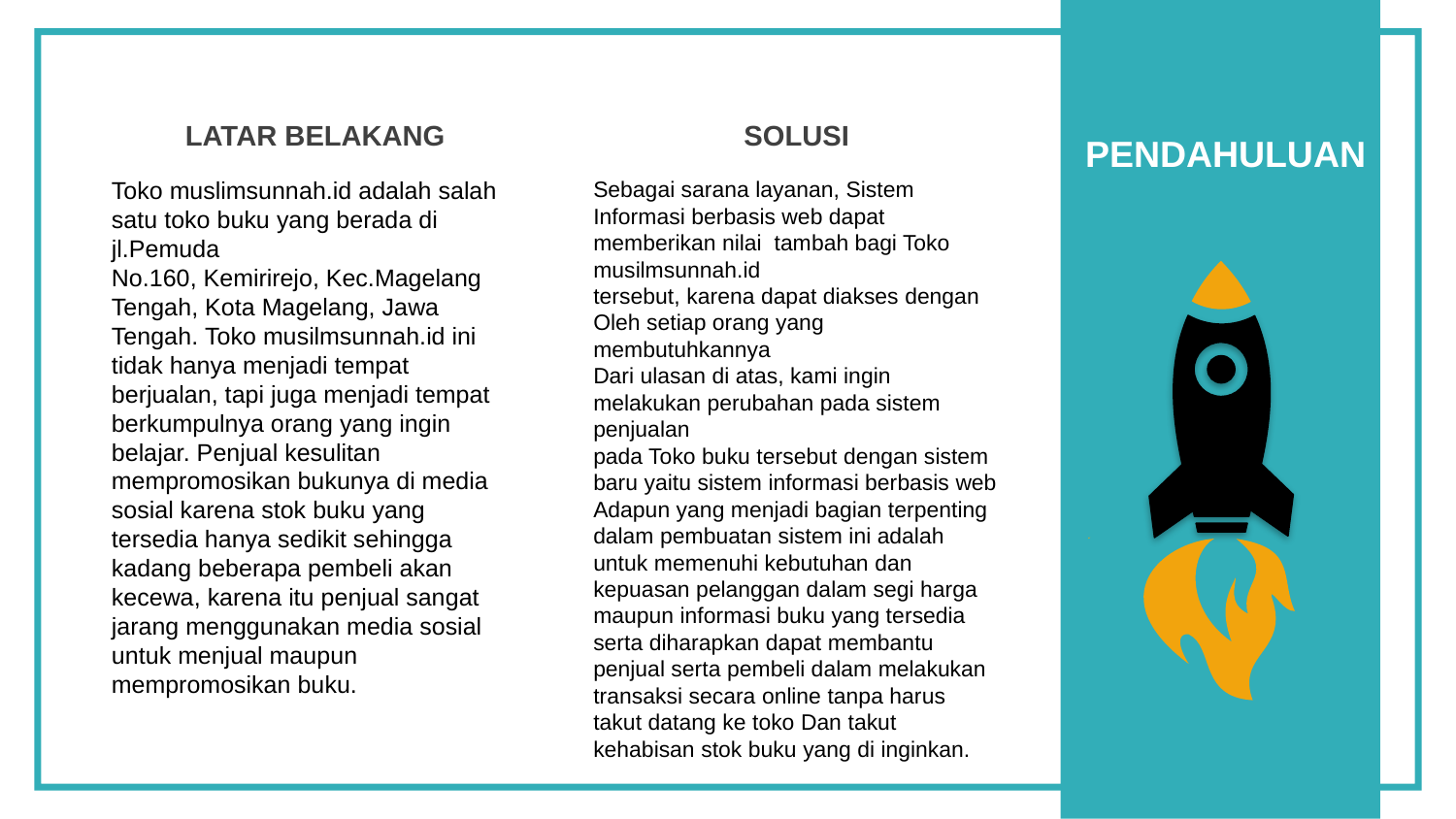

LATAR BELAKANG
Toko muslimsunnah.id adalah salah satu toko buku yang berada di jl.Pemuda No.160, Kemirirejo, Kec.Magelang Tengah, Kota Magelang, Jawa Tengah. Toko musilmsunnah.id ini tidak hanya menjadi tempat berjualan, tapi juga menjadi tempat berkumpulnya orang yang ingin belajar. Penjual kesulitan mempromosikan bukunya di media sosial karena stok buku yang tersedia hanya sedikit sehingga kadang beberapa pembeli akan kecewa, karena itu penjual sangat jarang menggunakan media sosial untuk menjual maupun mempromosikan buku.
SOLUSI
Sebagai sarana layanan, Sistem Informasi berbasis web dapat memberikan nilai  tambah bagi Toko musilmsunnah.id
tersebut, karena dapat diakses dengan
Oleh setiap orang yang
membutuhkannya
Dari ulasan di atas, kami ingin melakukan perubahan pada sistem penjualan
pada Toko buku tersebut dengan sistem
baru yaitu sistem informasi berbasis web
Adapun yang menjadi bagian terpenting dalam pembuatan sistem ini adalah
untuk memenuhi kebutuhan dan
kepuasan pelanggan dalam segi harga maupun informasi buku yang tersedia
serta diharapkan dapat membantu
penjual serta pembeli dalam melakukan
transaksi secara online tanpa harus takut datang ke toko Dan takut kehabisan stok buku yang di inginkan.
PENDAHULUAN